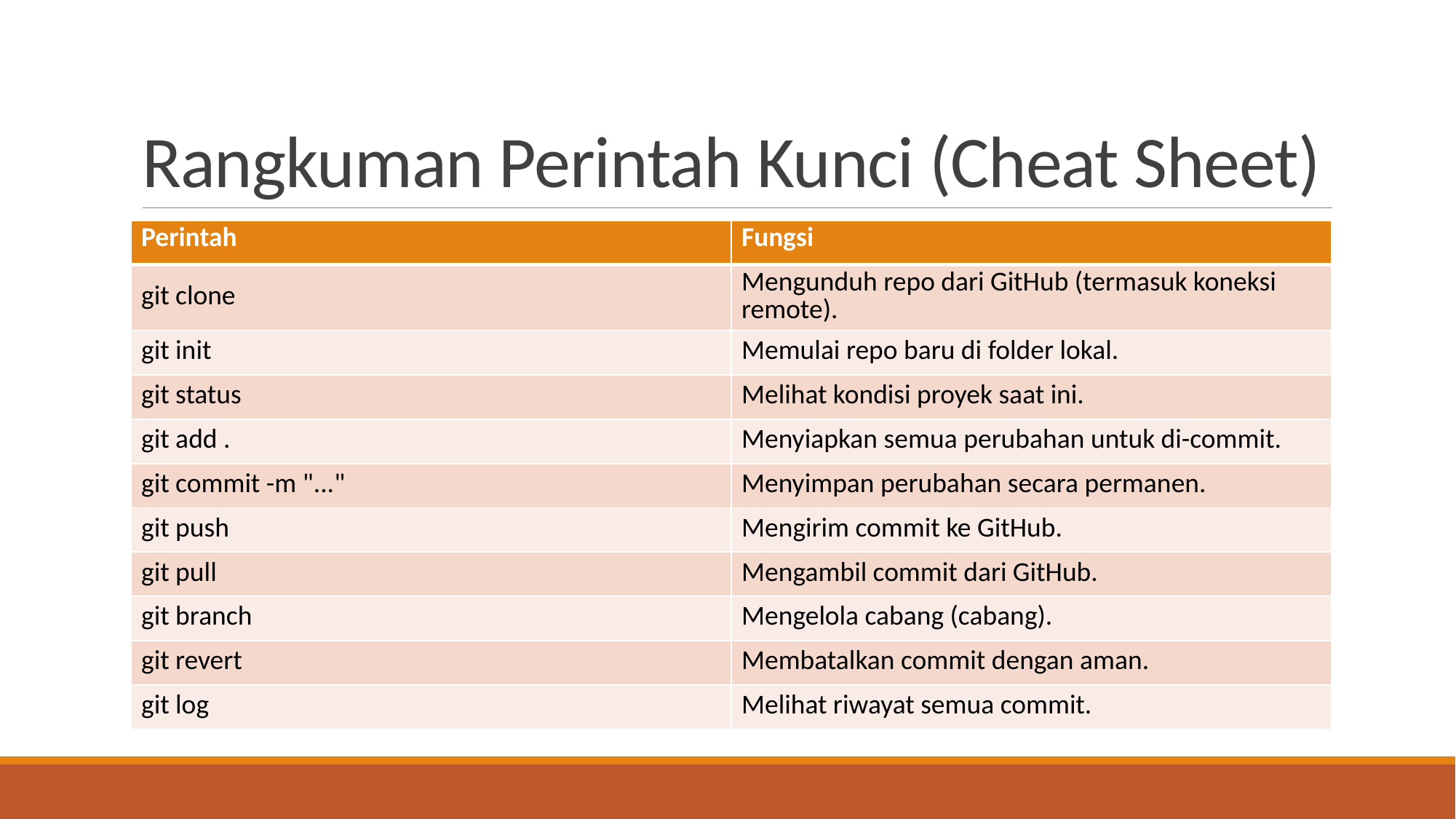

# Rangkuman Perintah Kunci (Cheat Sheet)
| Perintah | Fungsi |
| --- | --- |
| git clone | Mengunduh repo dari GitHub (termasuk koneksi remote). |
| git init | Memulai repo baru di folder lokal. |
| git status | Melihat kondisi proyek saat ini. |
| git add . | Menyiapkan semua perubahan untuk di-commit. |
| git commit -m "..." | Menyimpan perubahan secara permanen. |
| git push | Mengirim commit ke GitHub. |
| git pull | Mengambil commit dari GitHub. |
| git branch | Mengelola cabang (cabang). |
| git revert | Membatalkan commit dengan aman. |
| git log | Melihat riwayat semua commit. |